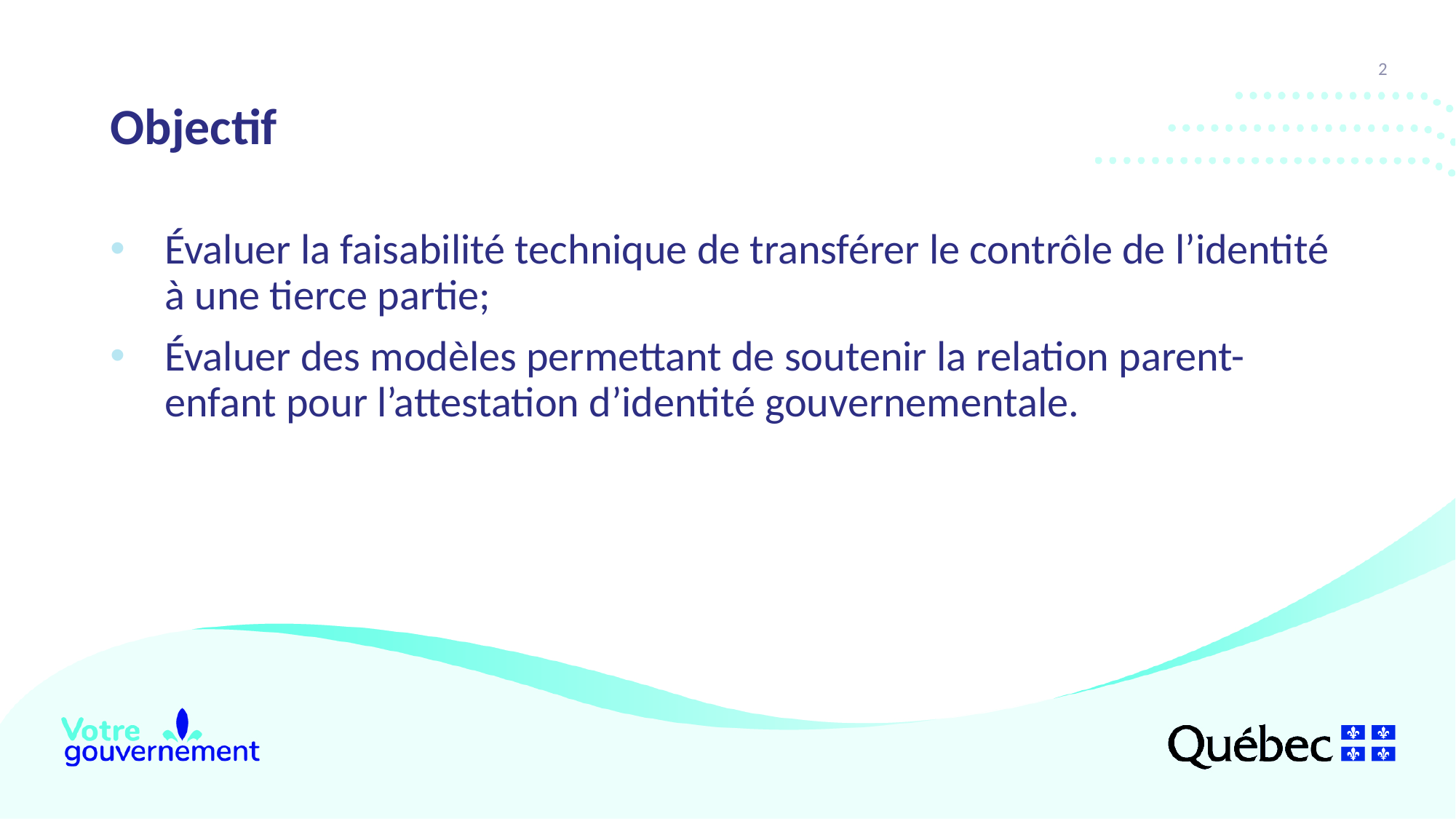

2
# Objectif
Évaluer la faisabilité technique de transférer le contrôle de l’identité à une tierce partie;
Évaluer des modèles permettant de soutenir la relation parent-enfant pour l’attestation d’identité gouvernementale.